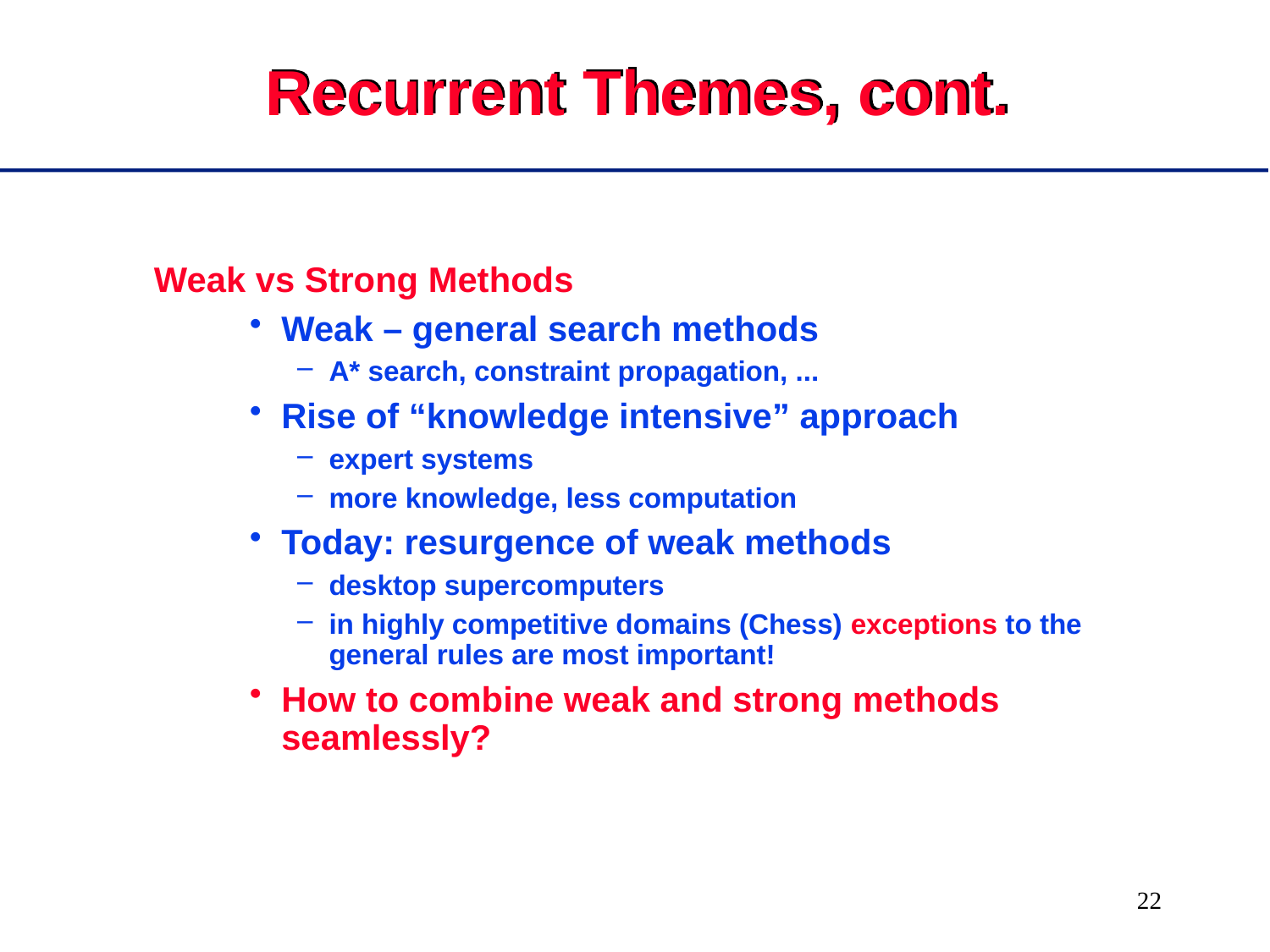

# Recurrent Themes, cont.
Weak vs Strong Methods
Weak – general search methods
A* search, constraint propagation, ...
Rise of “knowledge intensive” approach
expert systems
more knowledge, less computation
Today: resurgence of weak methods
desktop supercomputers
in highly competitive domains (Chess) exceptions to the general rules are most important!
How to combine weak and strong methods seamlessly?
22